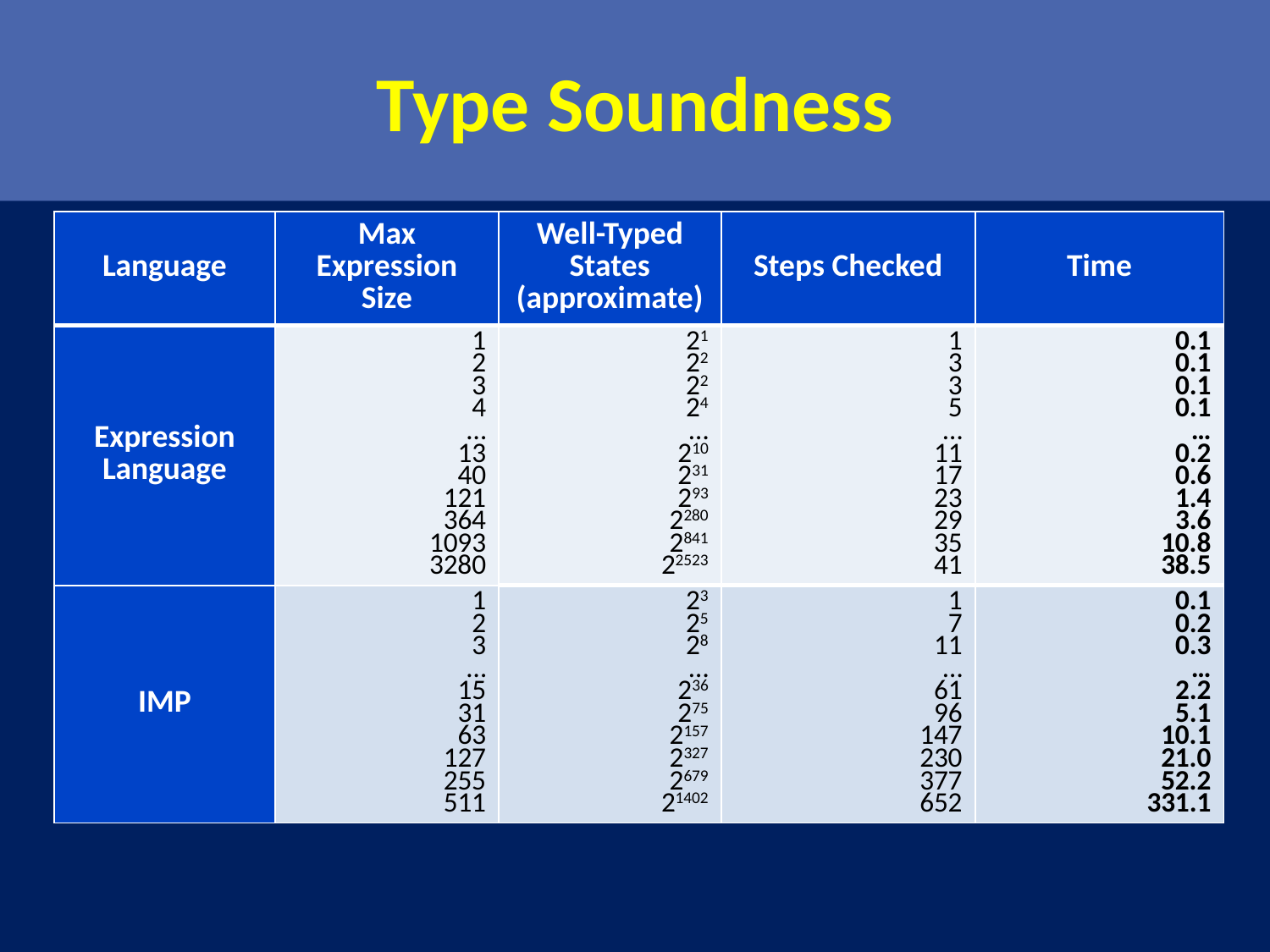

# Type Soundness
| Language | Max Expression Size | Well-Typed States (approximate) | Steps Checked | Time |
| --- | --- | --- | --- | --- |
| Expression Language | 1 2 3 4 … 13 40 121 364 1093 3280 | 21 22 22 24 … 210 231 293 2280 2841 22523 | 1 3 3 5 … 11 17 23 29 35 41 | 0.1 0.1 0.1 0.1 … 0.2 0.6 1.4 3.6 10.8 38.5 |
| IMP | 1 2 3 … 15 31 63 127 255 511 | 23 25 28 … 236 275 2157 2327 2679 21402 | 1 7 11 … 61 96 147 230 377 652 | 0.1 0.2 0.3 … 2.2 5.1 10.1 21.0 52.2 331.1 |